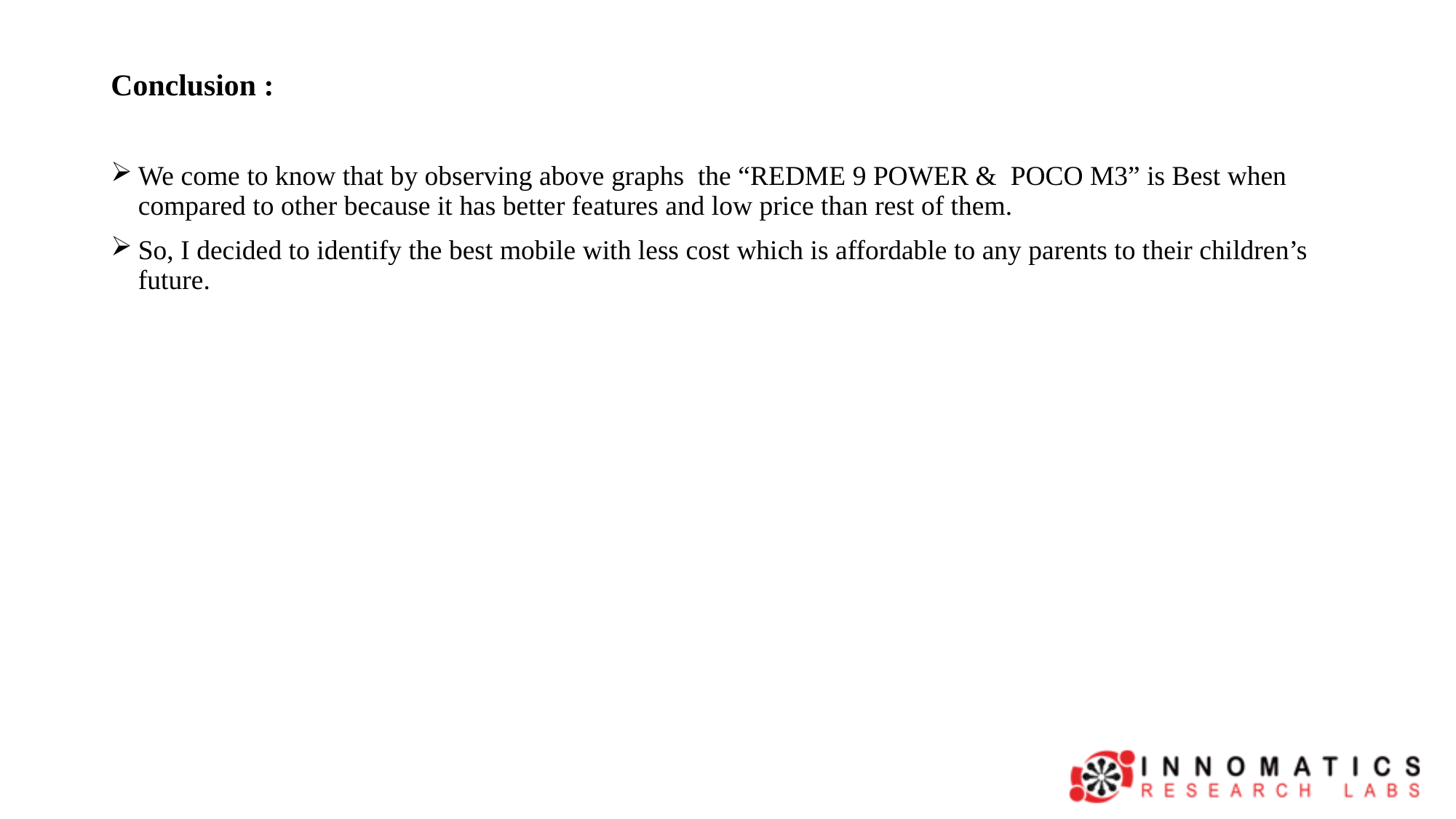

Conclusion :

We come to know that by observing above graphs  the “REDME 9 POWER &  POCO M3” is Best when compared to other because it has better features and low price than rest of them.
So, I decided to identify the best mobile with less cost which is affordable to any parents to their children’s future.